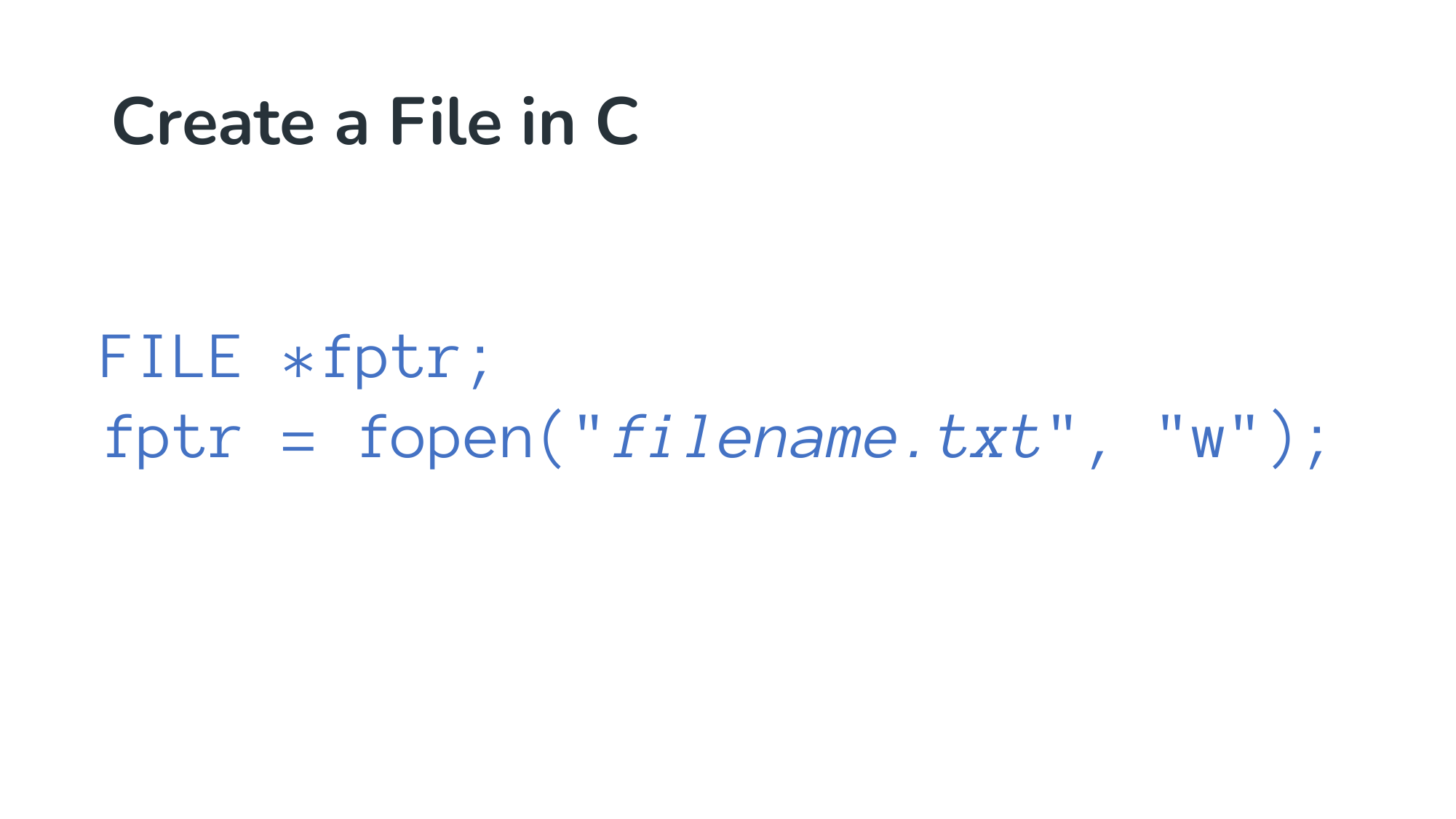

# Create a File in C
FILE *fptr;
fptr = fopen("filename.txt", "w");